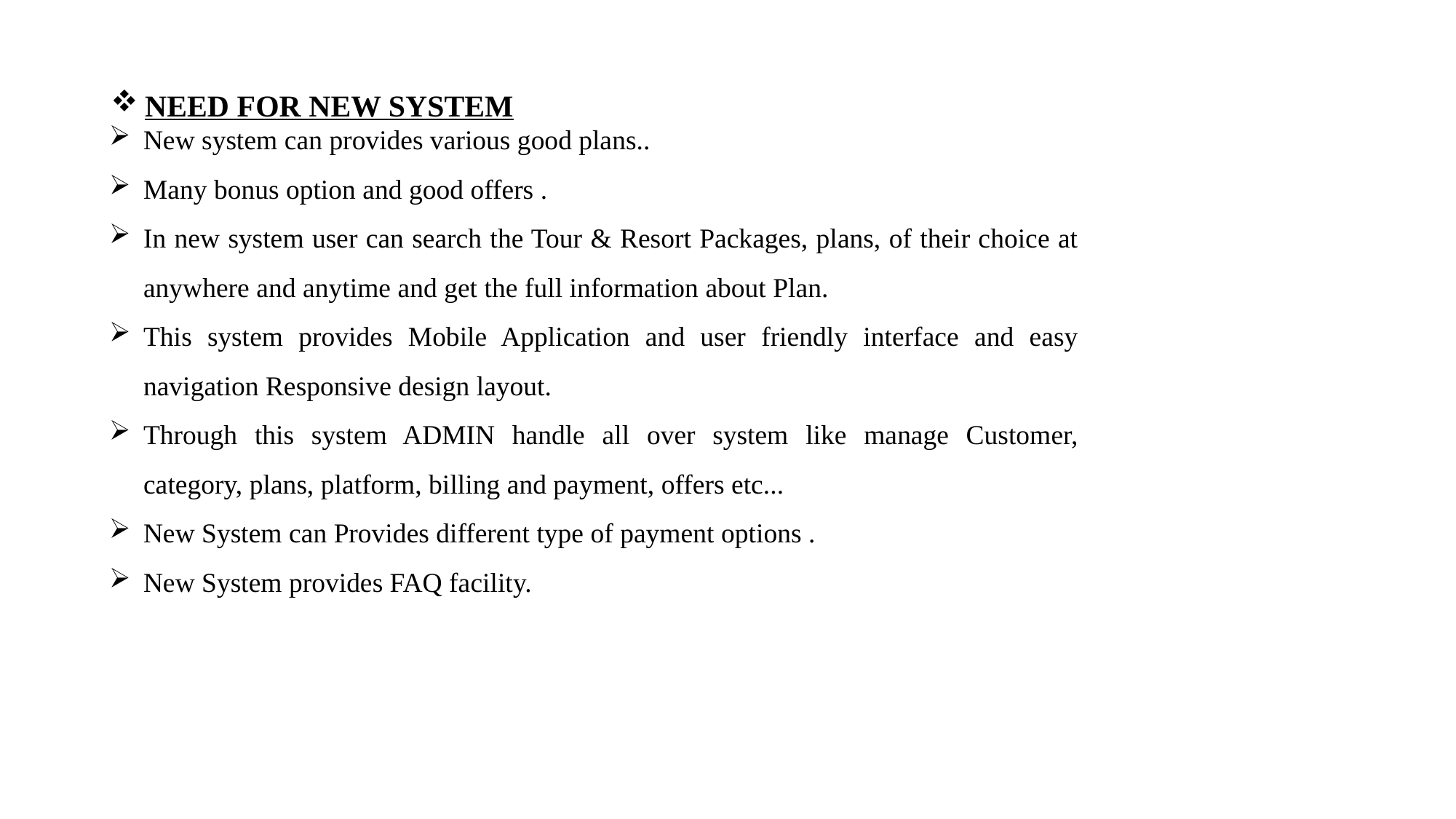

NEED FOR NEW SYSTEM

New system can provides various good plans..
Many bonus option and good offers .
In new system user can search the Tour & Resort Packages, plans, of their choice at anywhere and anytime and get the full information about Plan.
This system provides Mobile Application and user friendly interface and easy navigation Responsive design layout.
Through this system ADMIN handle all over system like manage Customer, category, plans, platform, billing and payment, offers etc...
New System can Provides different type of payment options .
New System provides FAQ facility.